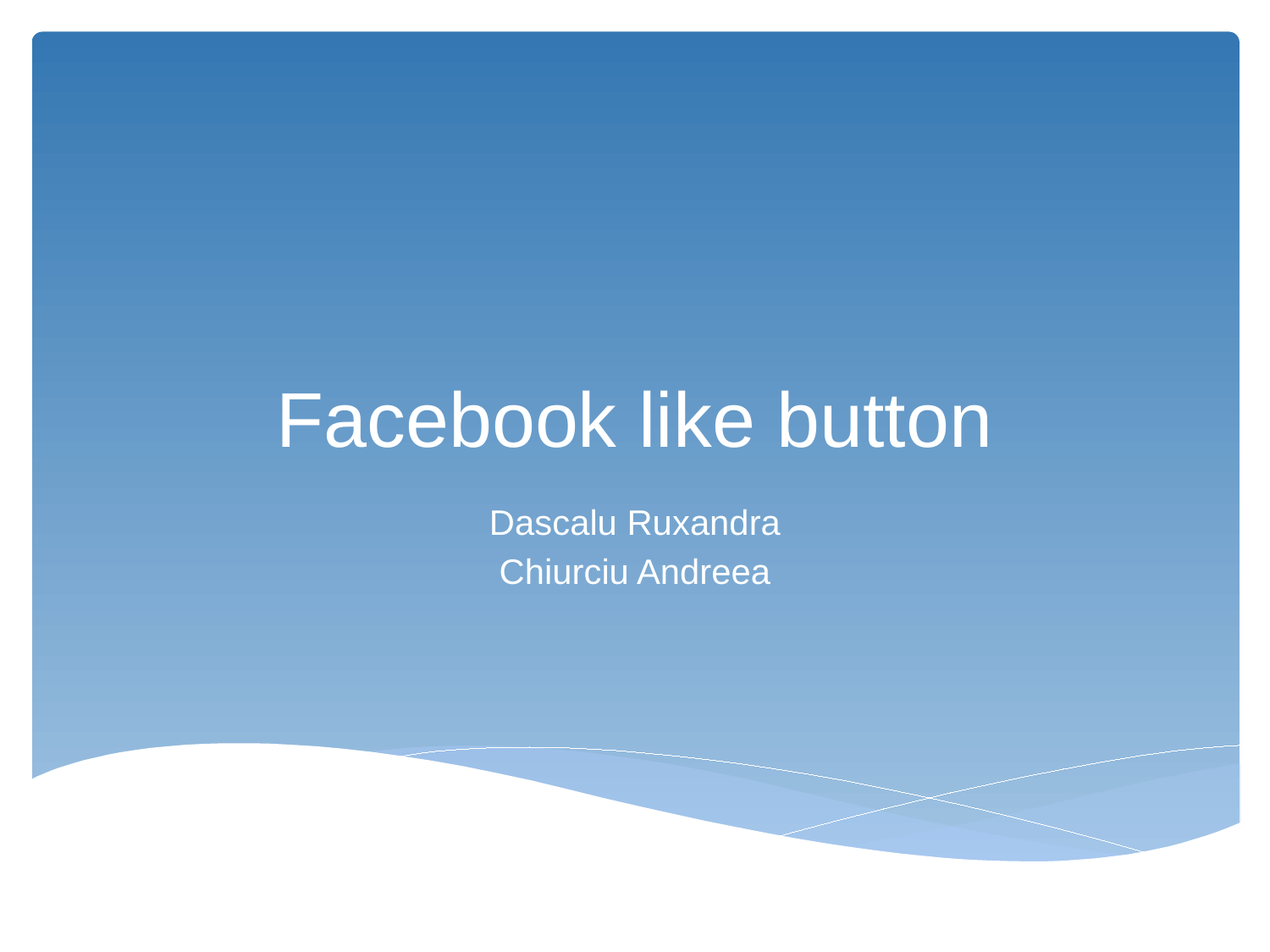

# Facebook like button
Dascalu Ruxandra
Chiurciu Andreea